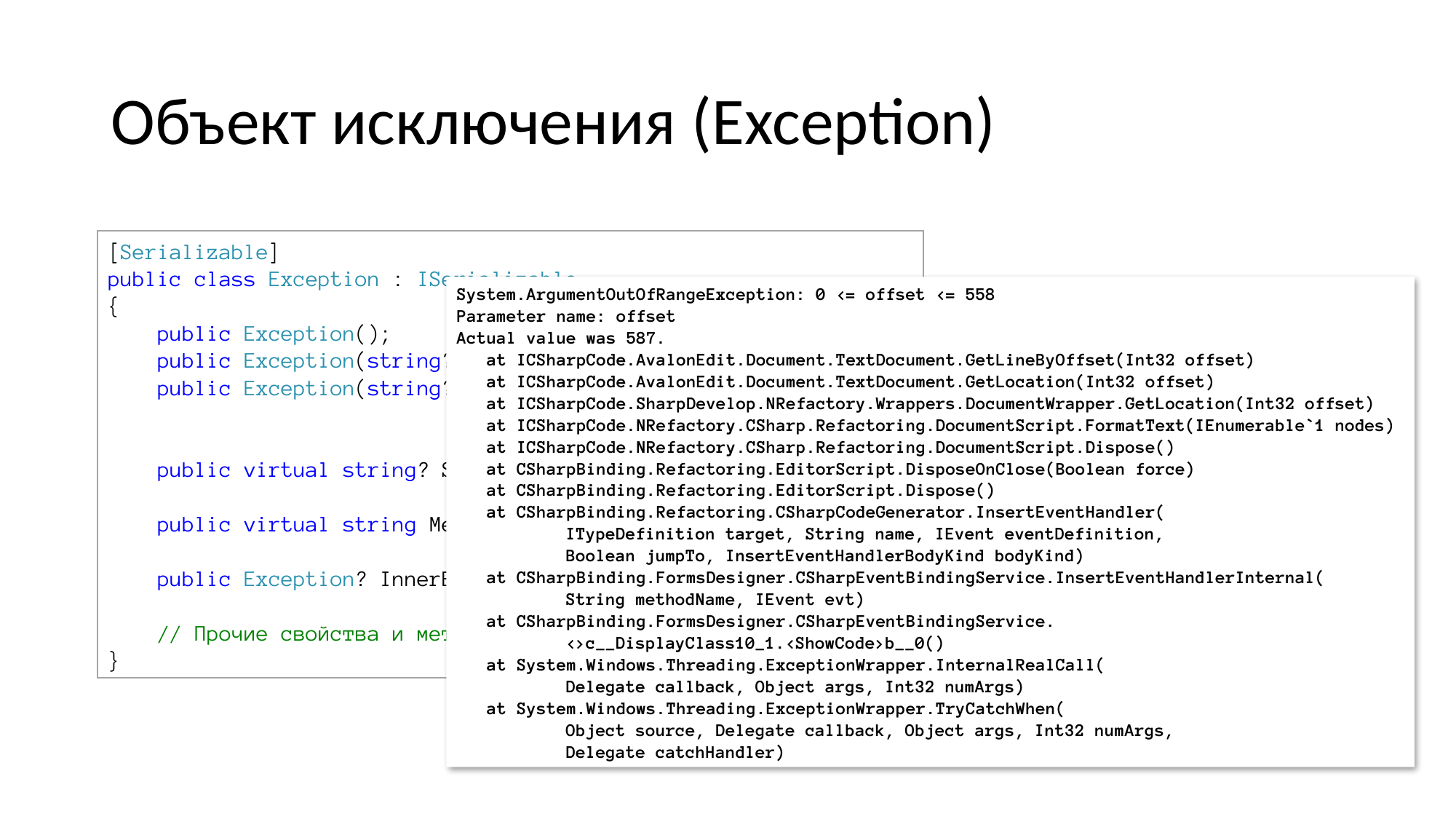

# Объект исключения (Exception)
[Serializable]
public class Exception : ISerializable
{
    public Exception();
    public Exception(string? message);
    public Exception(string? message, Exception? innerException);
    public virtual string? StackTrace { get; }
    public virtual string Message { get; }
    public Exception? InnerException { get; }
    // Прочие свойства и методы
}
System.ArgumentOutOfRangeException: 0 <= offset <= 558
Parameter name: offset
Actual value was 587.
   at ICSharpCode.AvalonEdit.Document.TextDocument.GetLineByOffset(Int32 offset)
   at ICSharpCode.AvalonEdit.Document.TextDocument.GetLocation(Int32 offset)
   at ICSharpCode.SharpDevelop.NRefactory.Wrappers.DocumentWrapper.GetLocation(Int32 offset)
   at ICSharpCode.NRefactory.CSharp.Refactoring.DocumentScript.FormatText(IEnumerable`1 nodes)
   at ICSharpCode.NRefactory.CSharp.Refactoring.DocumentScript.Dispose()
   at CSharpBinding.Refactoring.EditorScript.DisposeOnClose(Boolean force)
   at CSharpBinding.Refactoring.EditorScript.Dispose()
   at CSharpBinding.Refactoring.CSharpCodeGenerator.InsertEventHandler(
	ITypeDefinition target, String name, IEvent eventDefinition,
	Boolean jumpTo, InsertEventHandlerBodyKind bodyKind)
   at CSharpBinding.FormsDesigner.CSharpEventBindingService.InsertEventHandlerInternal(
	String methodName, IEvent evt)
   at CSharpBinding.FormsDesigner.CSharpEventBindingService.
	<>c__DisplayClass10_1.<ShowCode>b__0()
   at System.Windows.Threading.ExceptionWrapper.InternalRealCall(
	Delegate callback, Object args, Int32 numArgs)
   at System.Windows.Threading.ExceptionWrapper.TryCatchWhen(
	Object source, Delegate callback, Object args, Int32 numArgs,
	Delegate catchHandler)